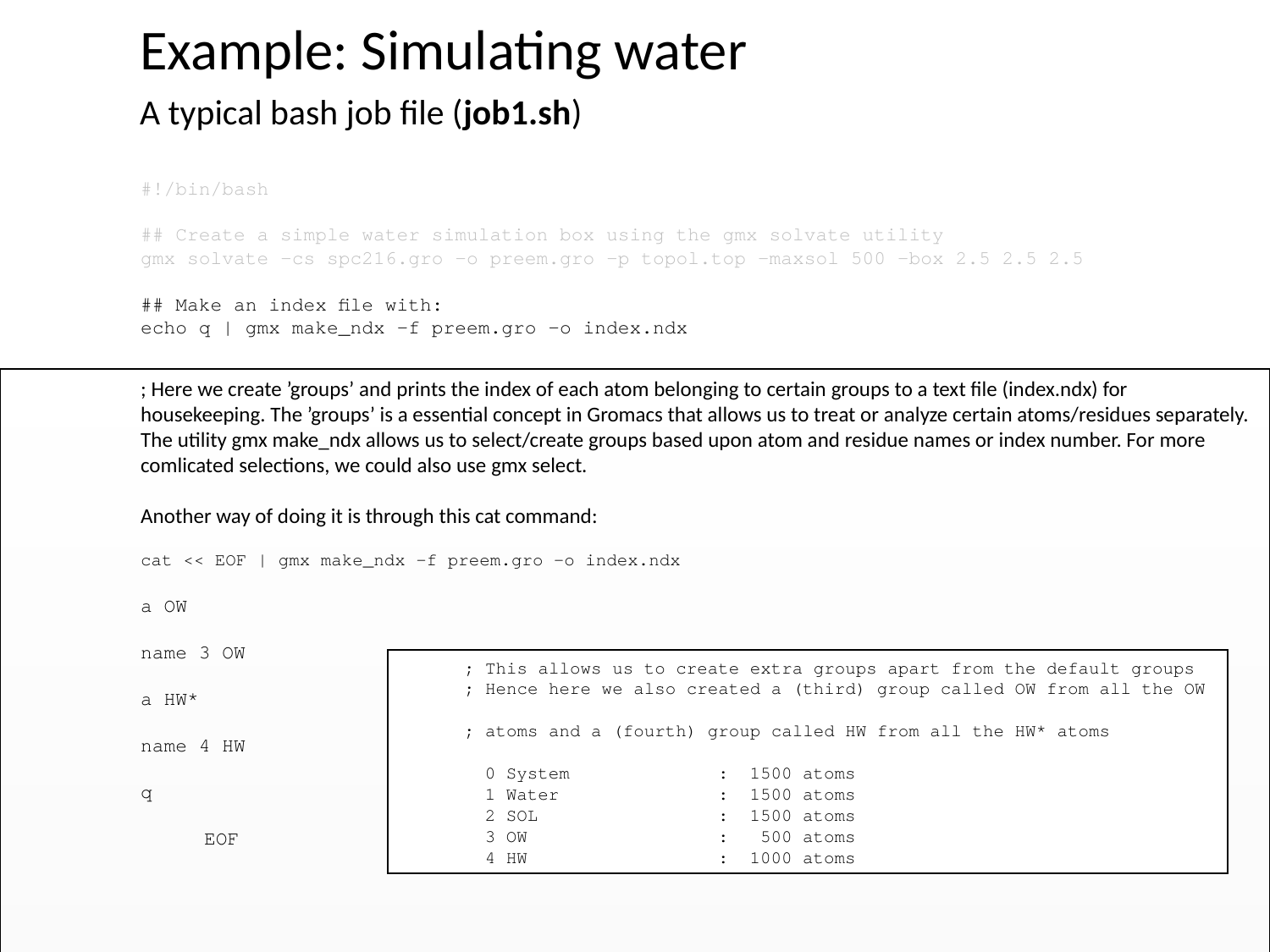

Example: Simulating water
	A typical bash job file (job1.sh)
#!/bin/bash

## Create a simple water simulation box using the gmx solvate utility
gmx solvate -cs spc216.gro -o preem.gro -p topol.top -maxsol 500 -box 2.5 2.5 2.5

## Make an index file with:
echo q | gmx make_ndx -f preem.gro -o index.ndx

; Here we create ’groups’ and prints the index of each atom belonging to certain groups to a text file (index.ndx) for housekeeping. The ’groups’ is a essential concept in Gromacs that allows us to treat or analyze certain atoms/residues separately. The utility gmx make_ndx allows us to select/create groups based upon atom and residue names or index number. For more comlicated selections, we could also use gmx select.

Another way of doing it is through this cat command:

cat << EOF | gmx make_ndx -f preem.gro -o index.ndx

a OW

name 3 OW

a HW*

name 4 HW

q

	EOF

; This allows us to create extra groups apart from the default groups
; Hence here we also created a (third) group called OW from all the OW
; atoms and a (fourth) group called HW from all the HW* atoms

  0 System              :  1500 atoms
  1 Water               :  1500 atoms
  2 SOL                 :  1500 atoms
  3 OW                  :   500 atoms
  4 HW                  :  1000 atoms